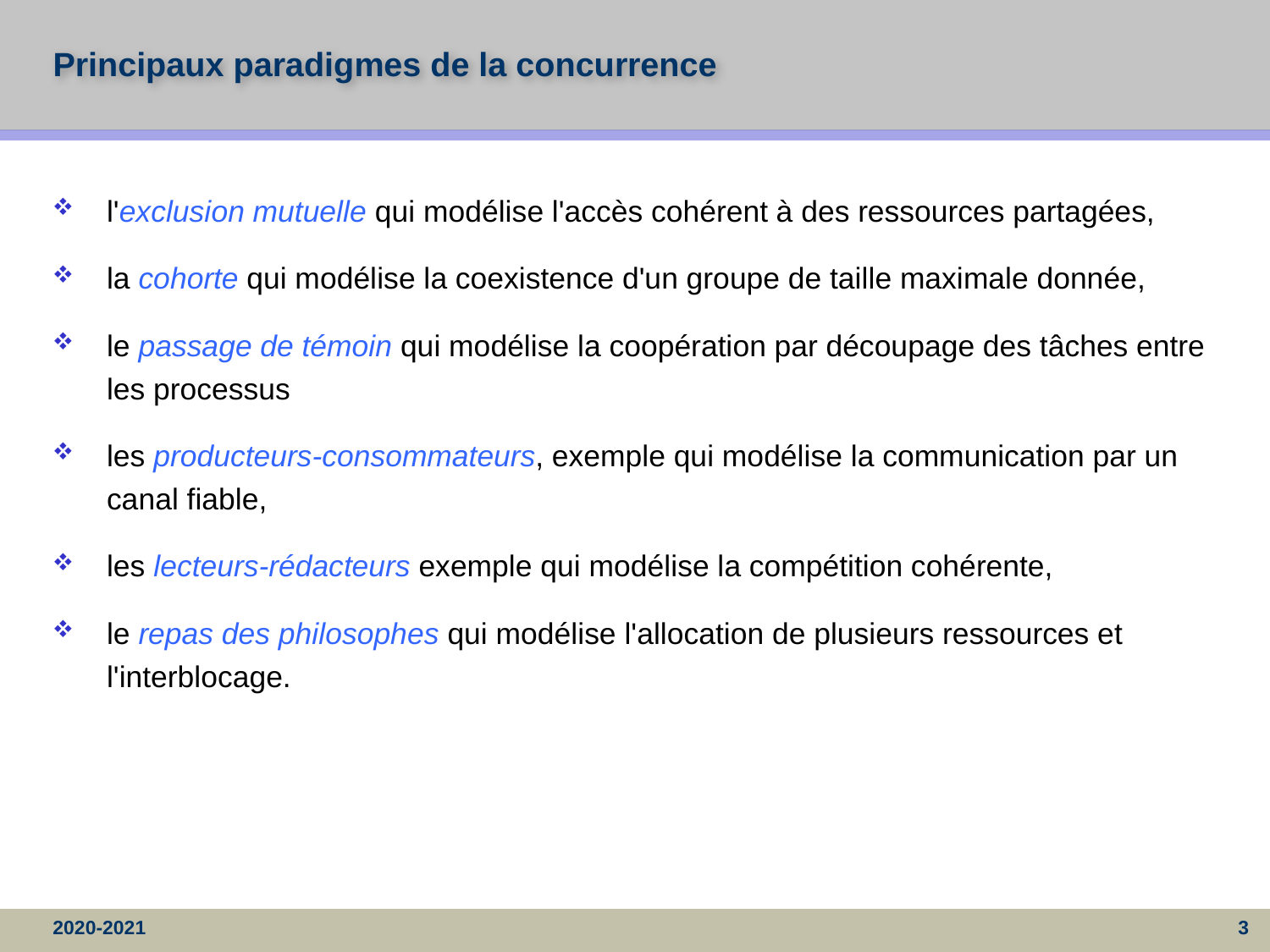

# Principaux paradigmes de la concurrence
l'exclusion mutuelle qui modélise l'accès cohérent à des ressources partagées,
la cohorte qui modélise la coexistence d'un groupe de taille maximale donnée,
le passage de témoin qui modélise la coopération par découpage des tâches entre les processus
les producteurs-consommateurs, exemple qui modélise la communication par un canal fiable,
les lecteurs-rédacteurs exemple qui modélise la compétition cohérente,
le repas des philosophes qui modélise l'allocation de plusieurs ressources et l'interblocage.